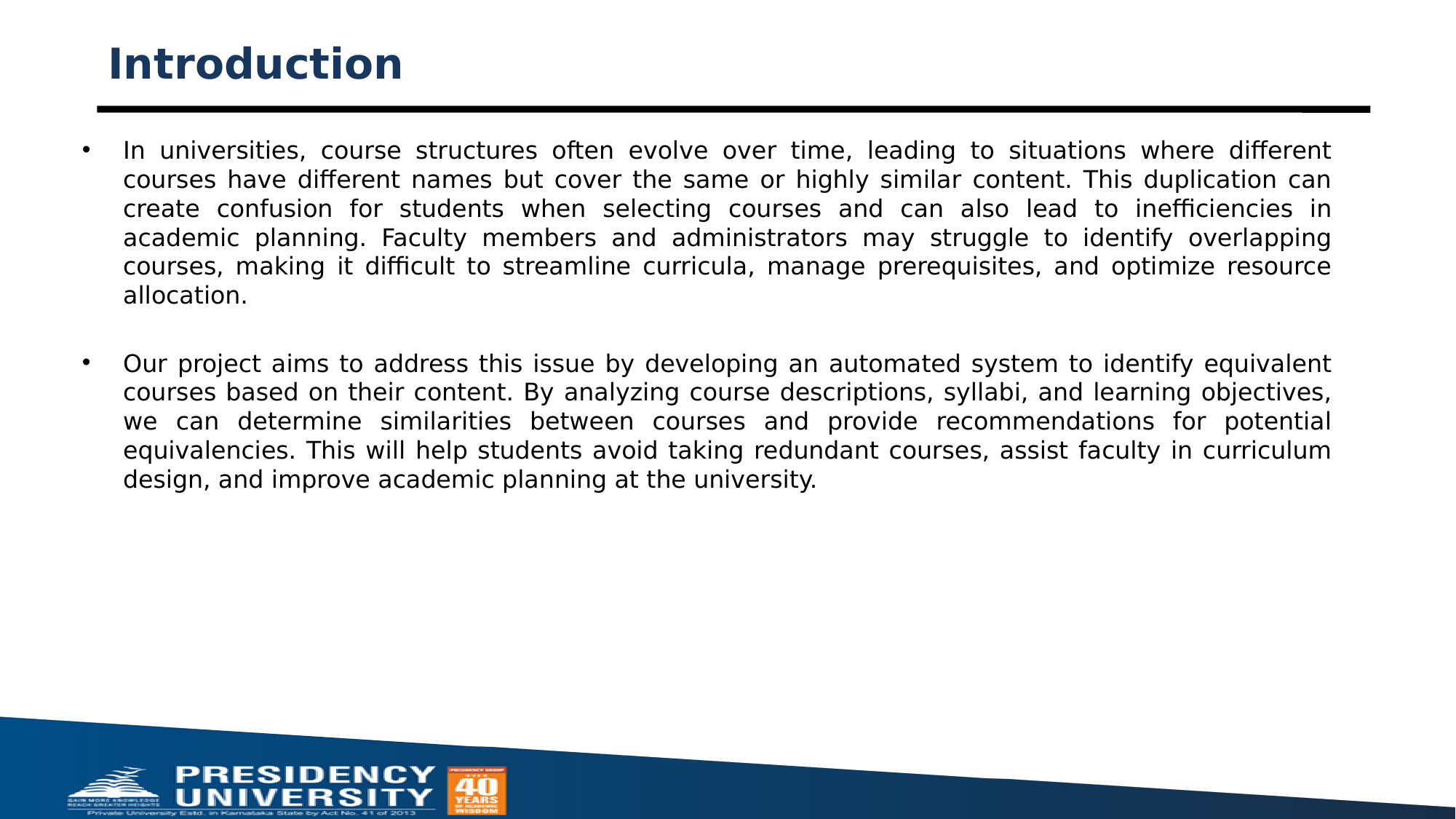

# Introduction
In universities, course structures often evolve over time, leading to situations where different courses have different names but cover the same or highly similar content. This duplication can create confusion for students when selecting courses and can also lead to inefficiencies in academic planning. Faculty members and administrators may struggle to identify overlapping courses, making it difficult to streamline curricula, manage prerequisites, and optimize resource allocation.

Our project aims to address this issue by developing an automated system to identify equivalent courses based on their content. By analyzing course descriptions, syllabi, and learning objectives, we can determine similarities between courses and provide recommendations for potential equivalencies. This will help students avoid taking redundant courses, assist faculty in curriculum design, and improve academic planning at the university.